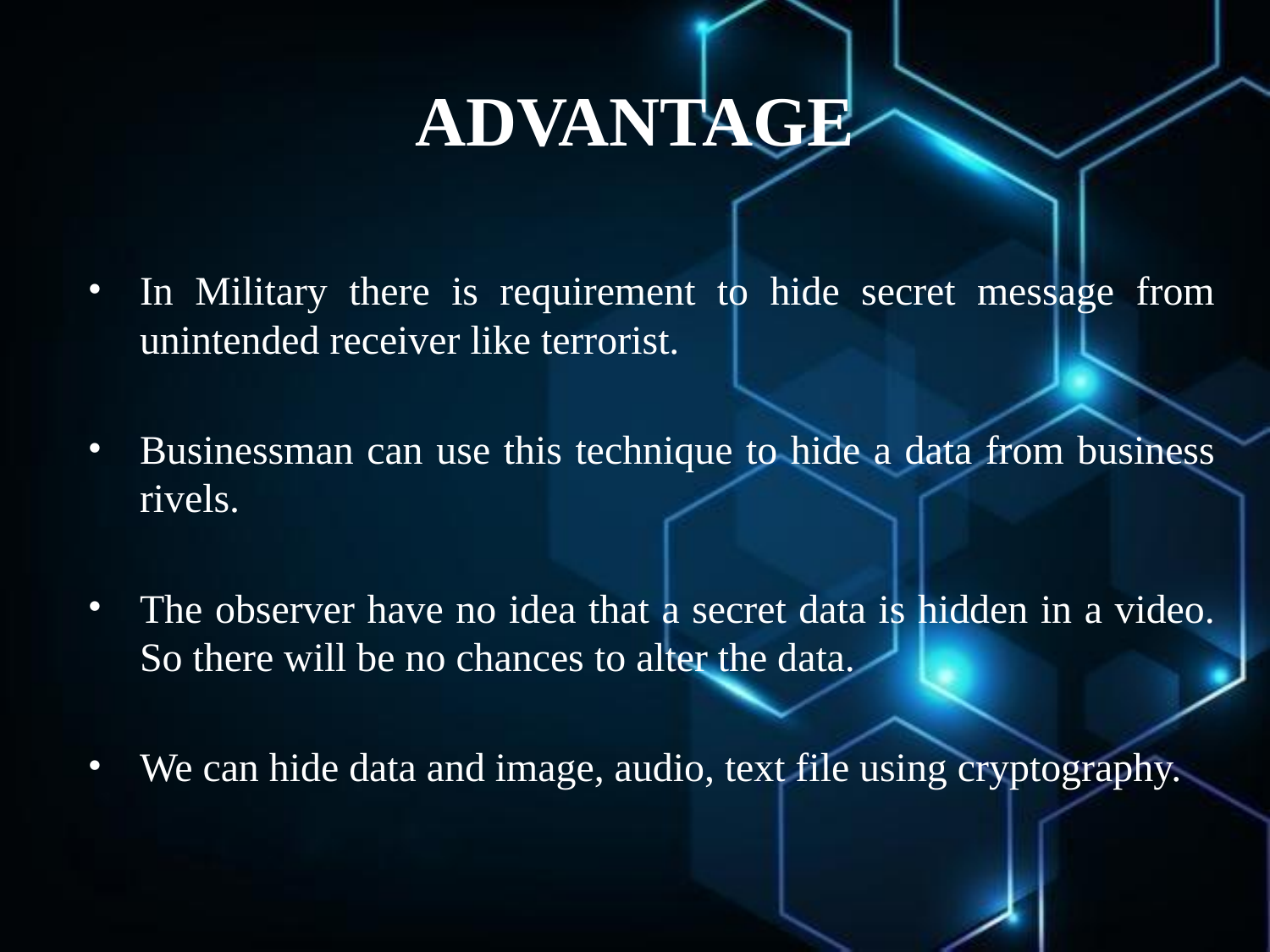

# ADVANTAGE
In Military there is requirement to hide secret message from unintended receiver like terrorist.

Businessman can use this technique to hide a data from business rivels.

The observer have no idea that a secret data is hidden in a video. So there will be no chances to alter the data.

We can hide data and image, audio, text file using cryptography.